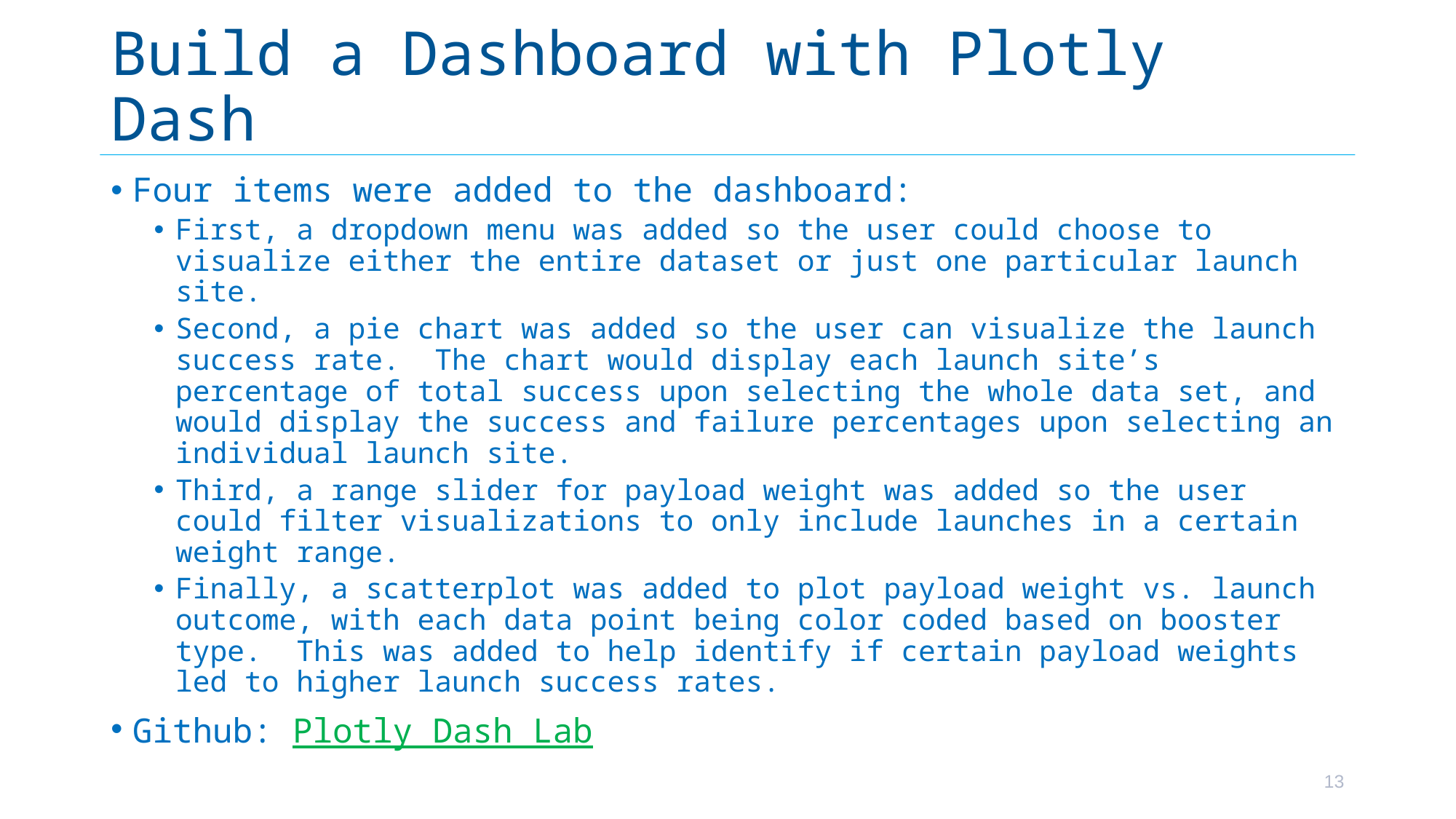

# Build a Dashboard with Plotly Dash
Four items were added to the dashboard:
First, a dropdown menu was added so the user could choose to visualize either the entire dataset or just one particular launch site.
Second, a pie chart was added so the user can visualize the launch success rate.  The chart would display each launch site’s percentage of total success upon selecting the whole data set, and would display the success and failure percentages upon selecting an individual launch site.
Third, a range slider for payload weight was added so the user could filter visualizations to only include launches in a certain weight range.
Finally, a scatterplot was added to plot payload weight vs. launch outcome, with each data point being color coded based on booster type.  This was added to help identify if certain payload weights led to higher launch success rates.
Github: Plotly Dash Lab

13